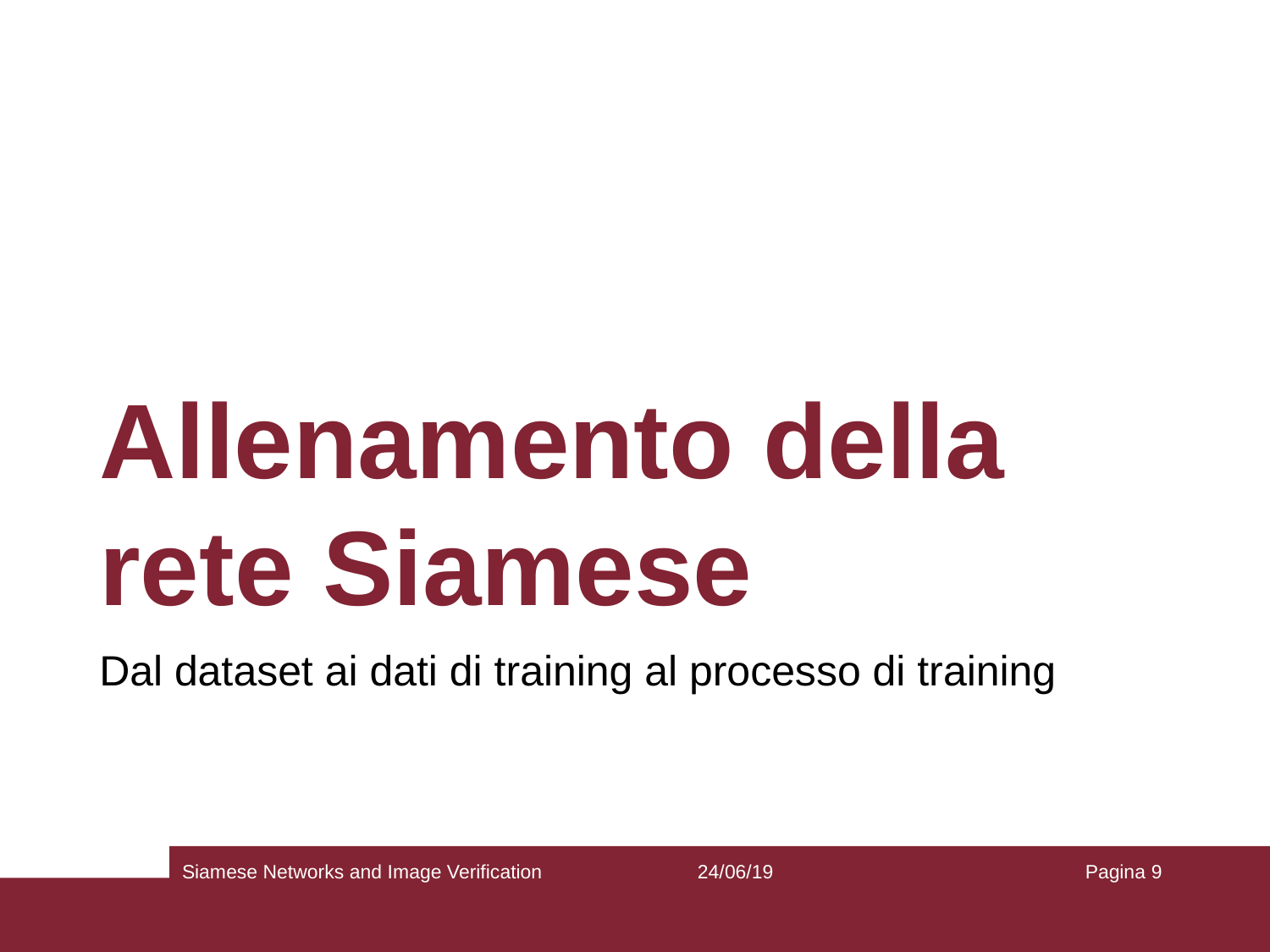

# Allenamento della rete Siamese
Dal dataset ai dati di training al processo di training
Siamese Networks and Image Verification
24/06/19
Pagina 9